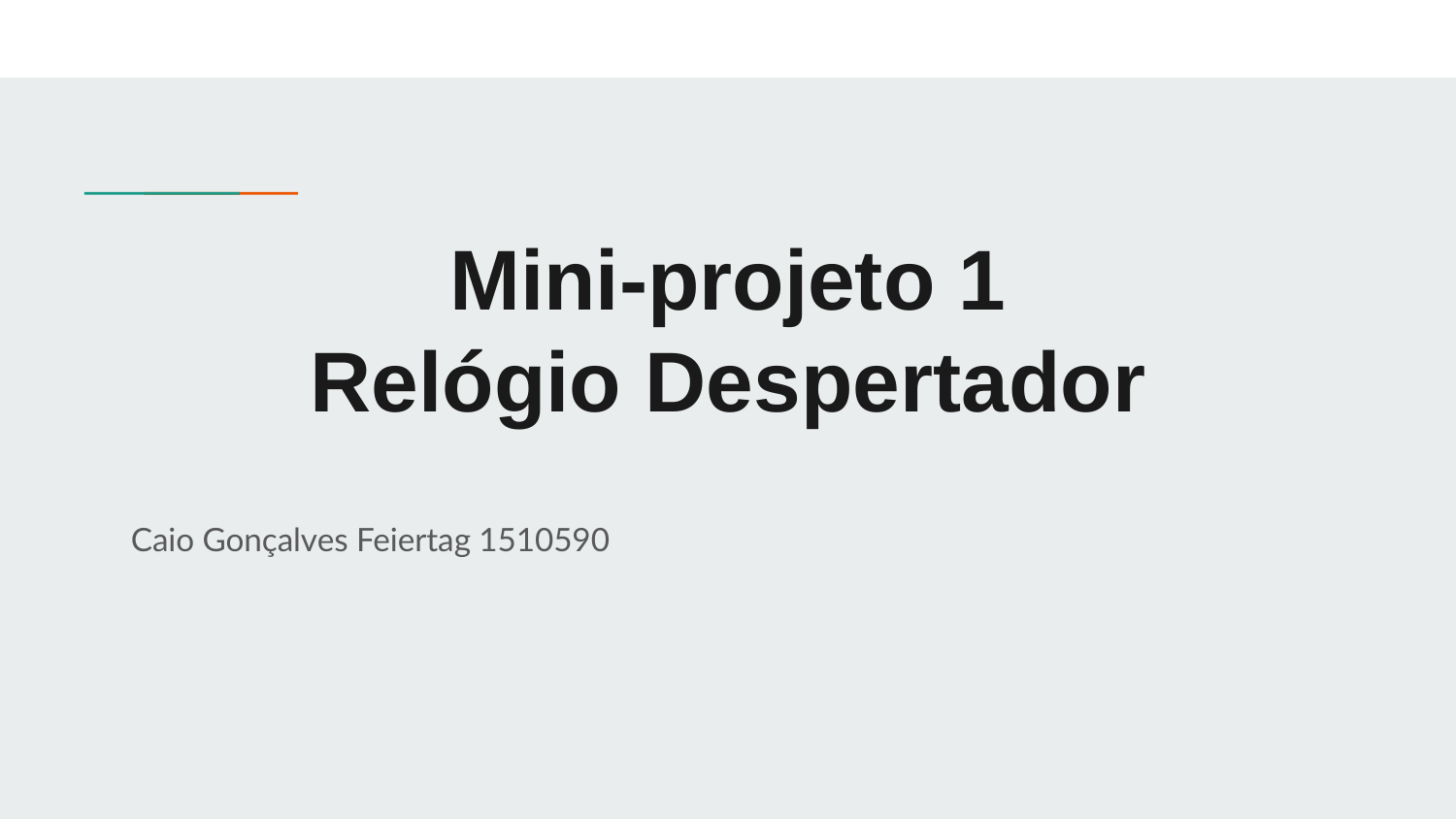

# Mini-projeto 1
Relógio Despertador
Caio Gonçalves Feiertag 1510590